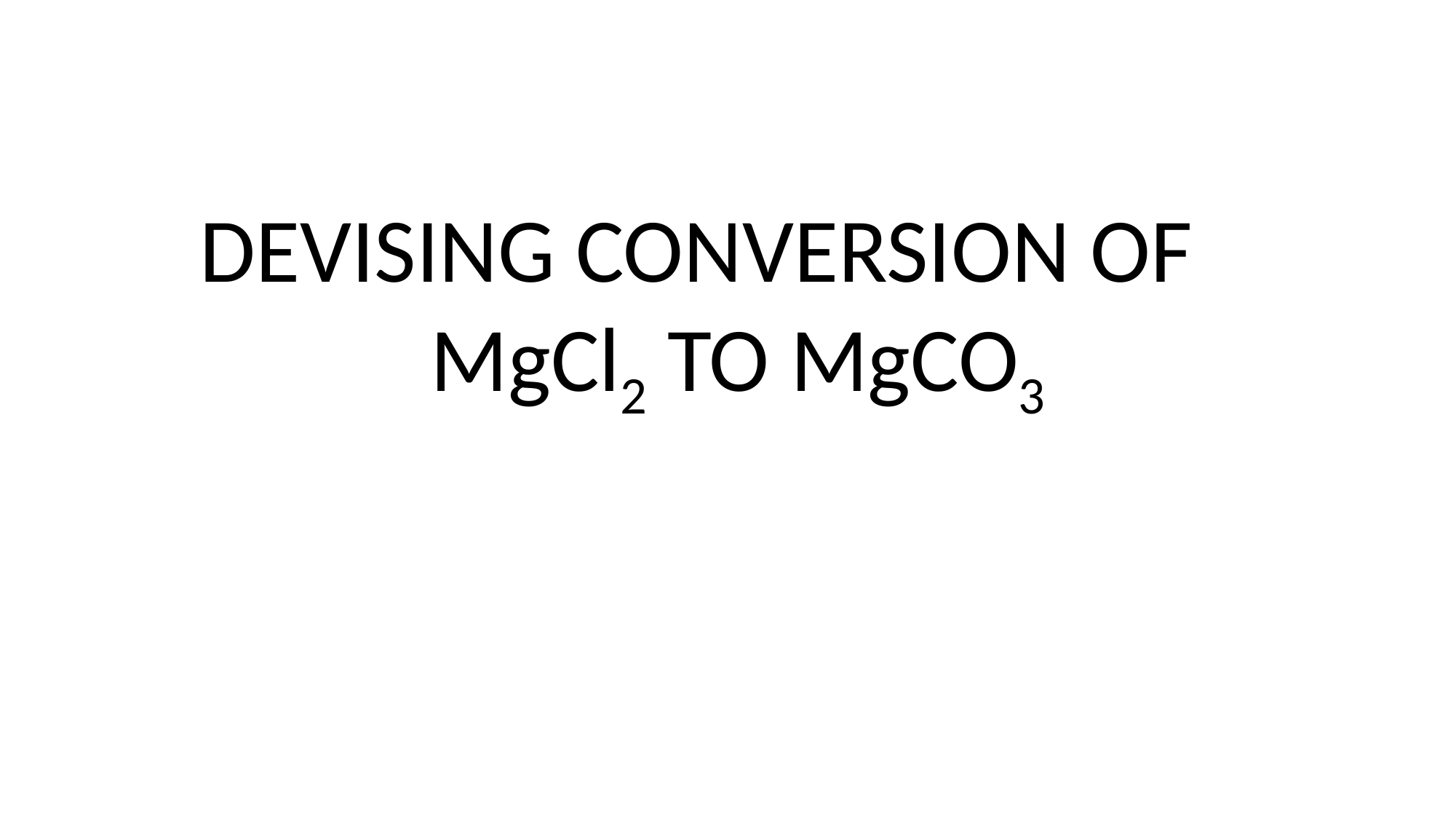

# DEVISING CONVERSION OF     MgCl2 TO MgCO3